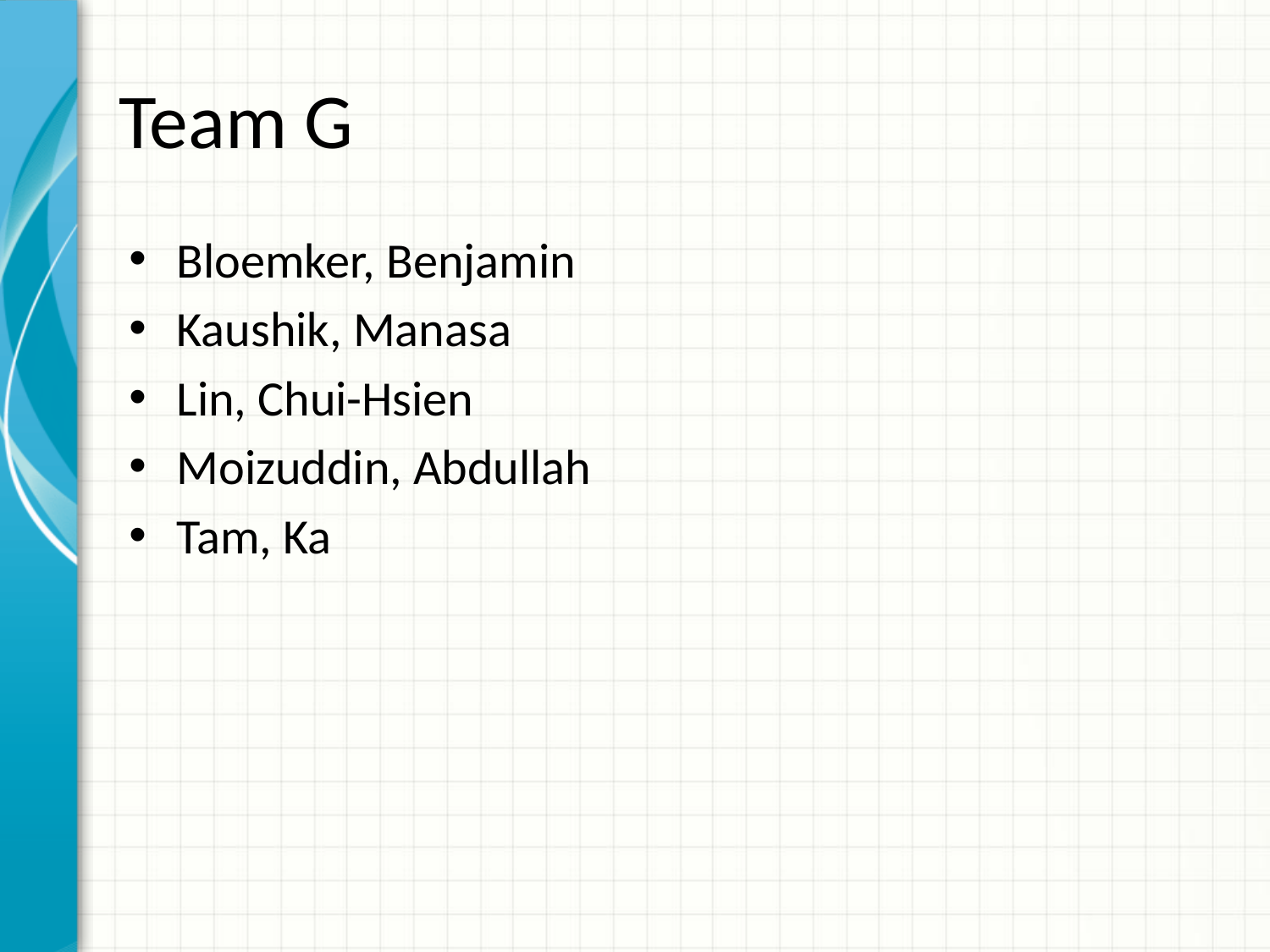

# Team G
Bloemker, Benjamin
Kaushik, Manasa
Lin, Chui-Hsien
Moizuddin, Abdullah
Tam, Ka